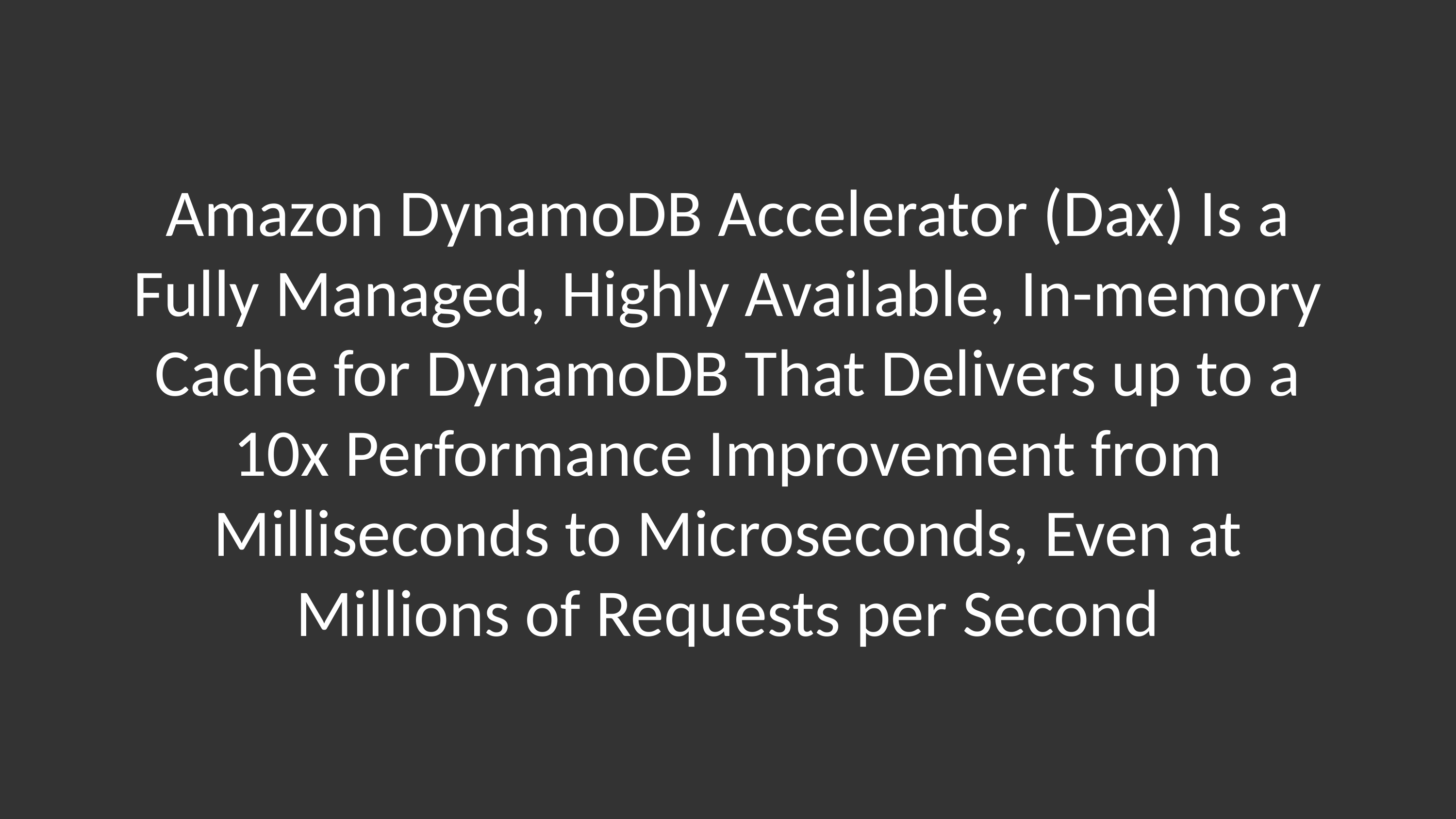

# Amazon DynamoDB Accelerator (Dax) Is a Fully Managed, Highly Available, In-memory Cache for DynamoDB That Delivers up to a 10x Performance Improvement from Milliseconds to Microseconds, Even at Millions of Requests per Second